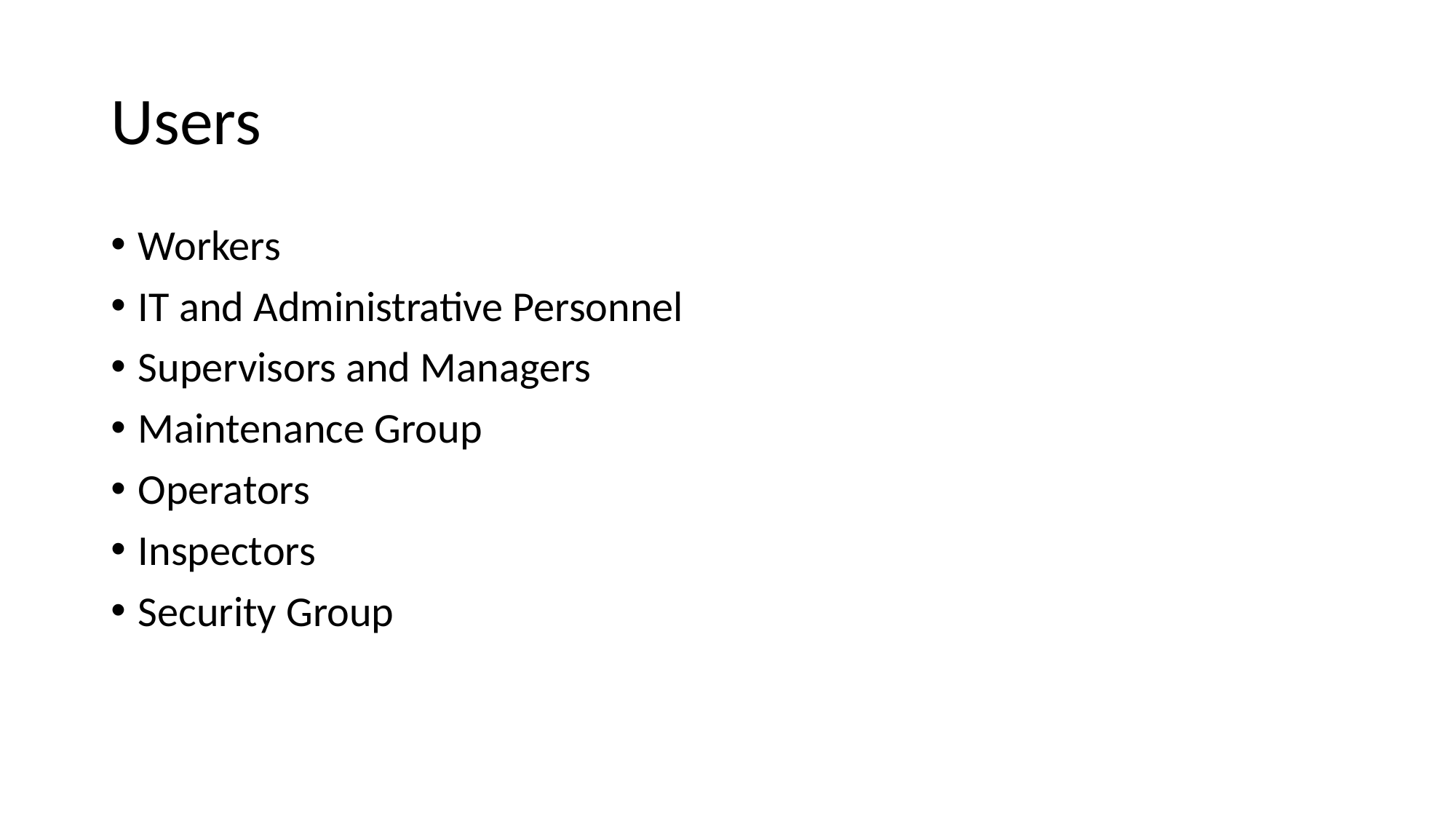

# Users
Workers
IT and Administrative Personnel
Supervisors and Managers
Maintenance Group
Operators
Inspectors
Security Group